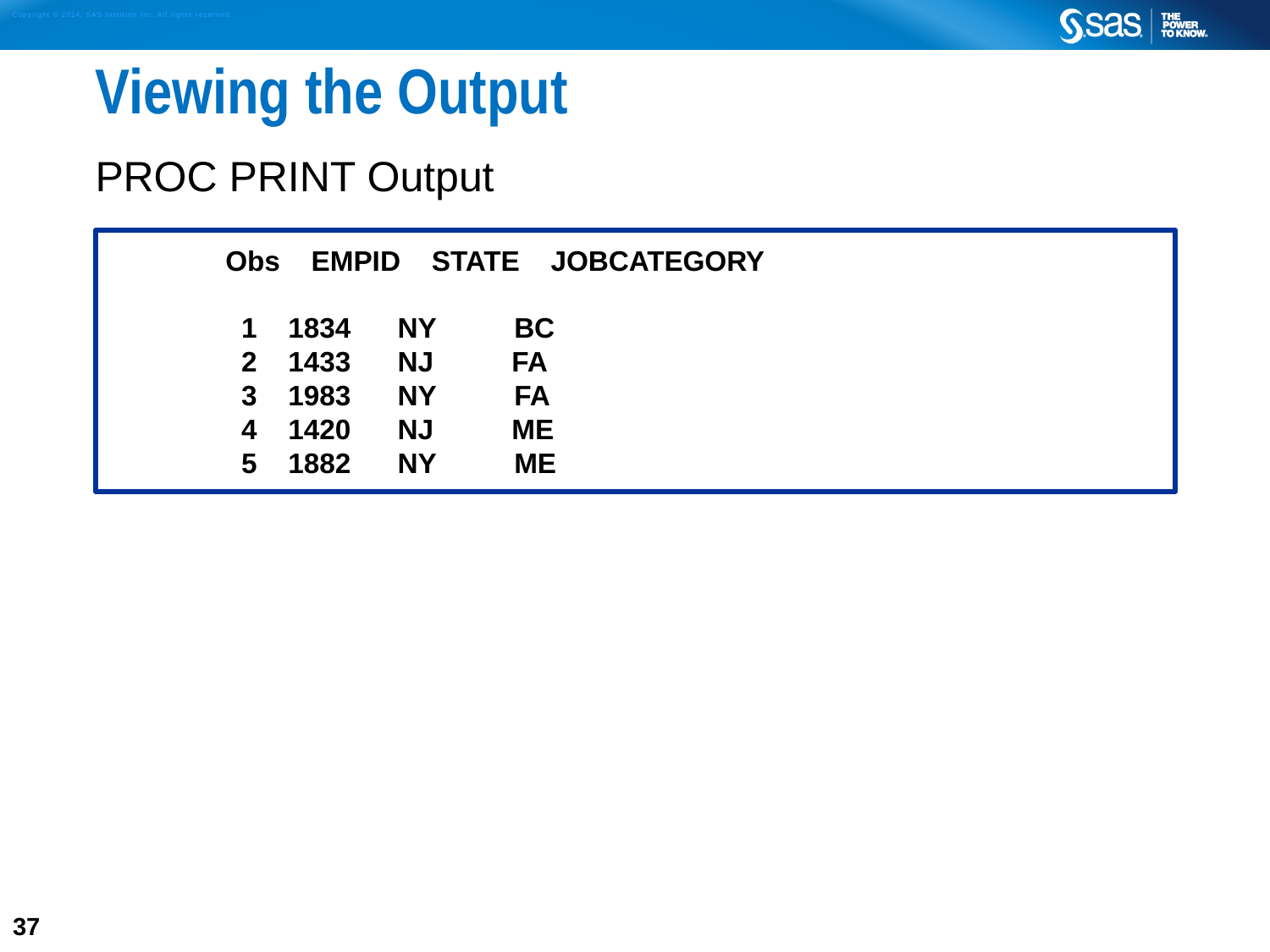

# Viewing the Output
PROC PRINT Output
               Obs    EMPID    STATE    JOBCATEGORY

                 1    1834      NY          BC
                 2    1433      NJ          FA
                 3    1983      NY          FA
                 4    1420      NJ          ME
                 5    1882      NY          ME
37